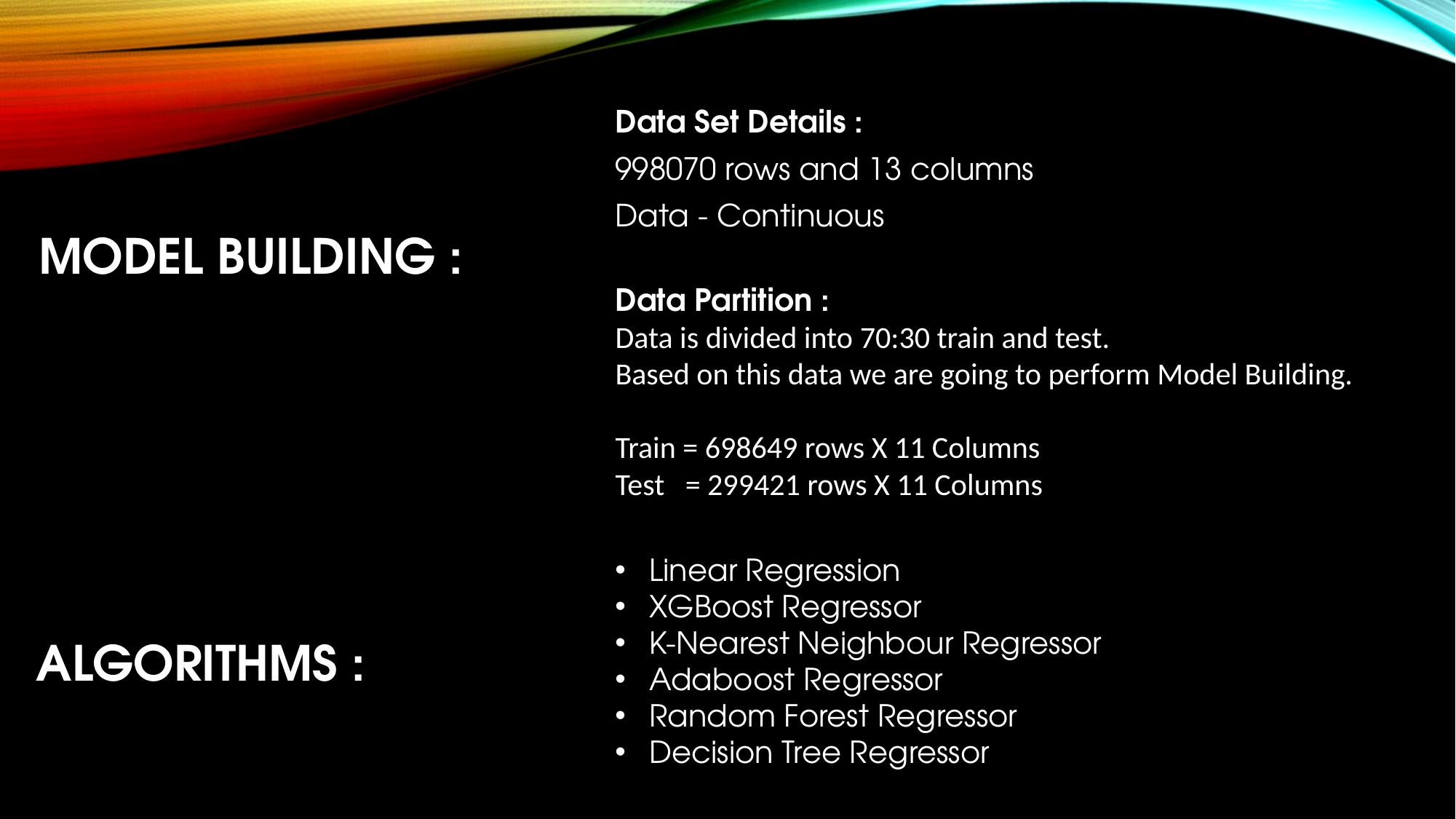

Data Set Details :
998070 rows and 13 columns
Data - Continuous

Data Partition :
Data is divided into 70:30 train and test.
Based on this data we are going to perform Model Building.

Train = 698649 rows X 11 Columns
Test   = 299421 rows X 11 Columns

# Model Building :
Linear Regression
XGBoost Regressor
K-Nearest Neighbour Regressor
Adaboost Regressor
Random Forest Regressor
Decision Tree Regressor
ALGORITHMS :